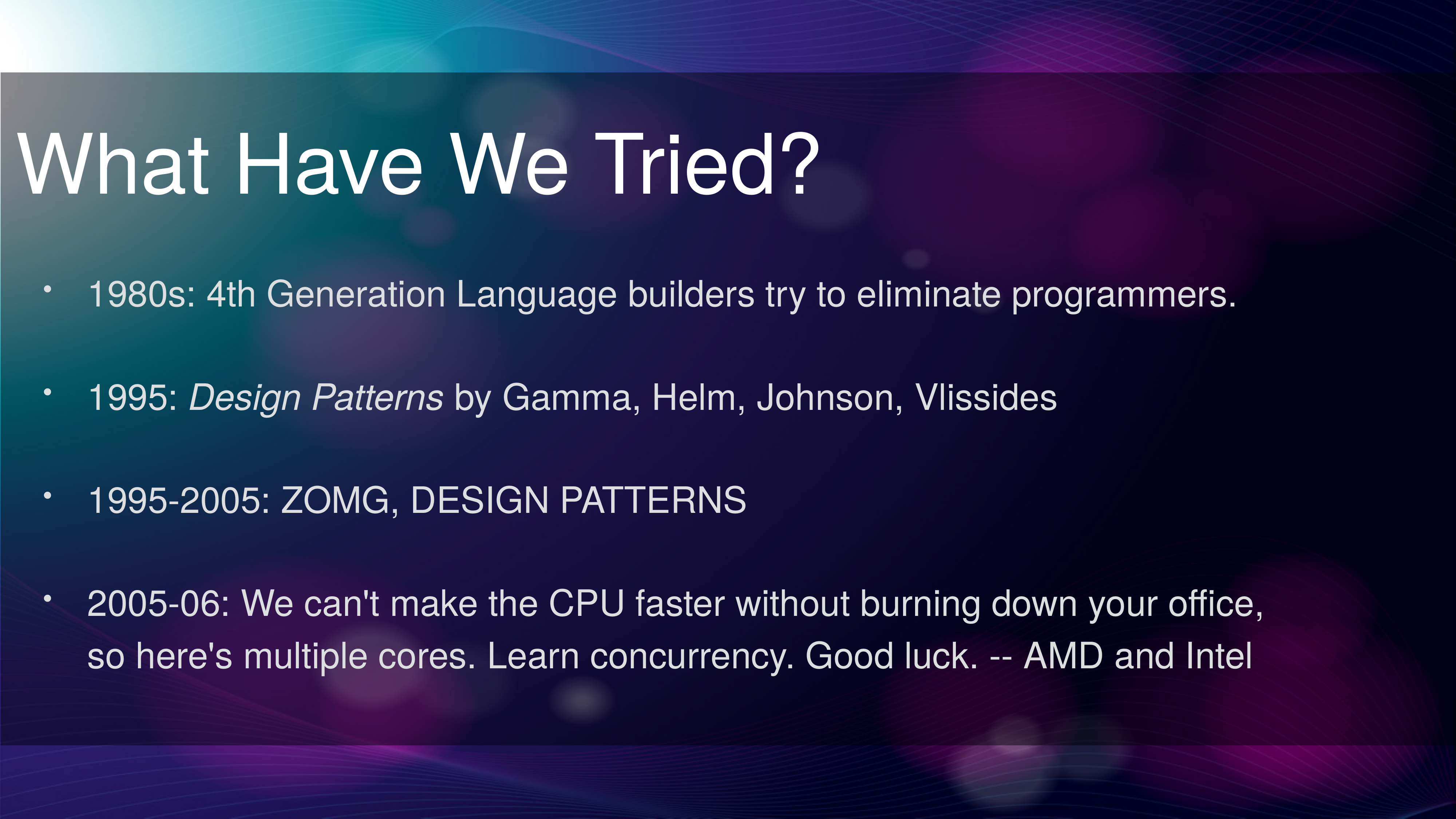

What Have We Tried?
1980s: 4th Generation Language builders try to eliminate programmers.
1995: Design Patterns by Gamma, Helm, Johnson, Vlissides
1995-2005: ZOMG, DESIGN PATTERNS
2005-06: We can't make the CPU faster without burning down your office, so here's multiple cores. Learn concurrency. Good luck. -- AMD and Intel